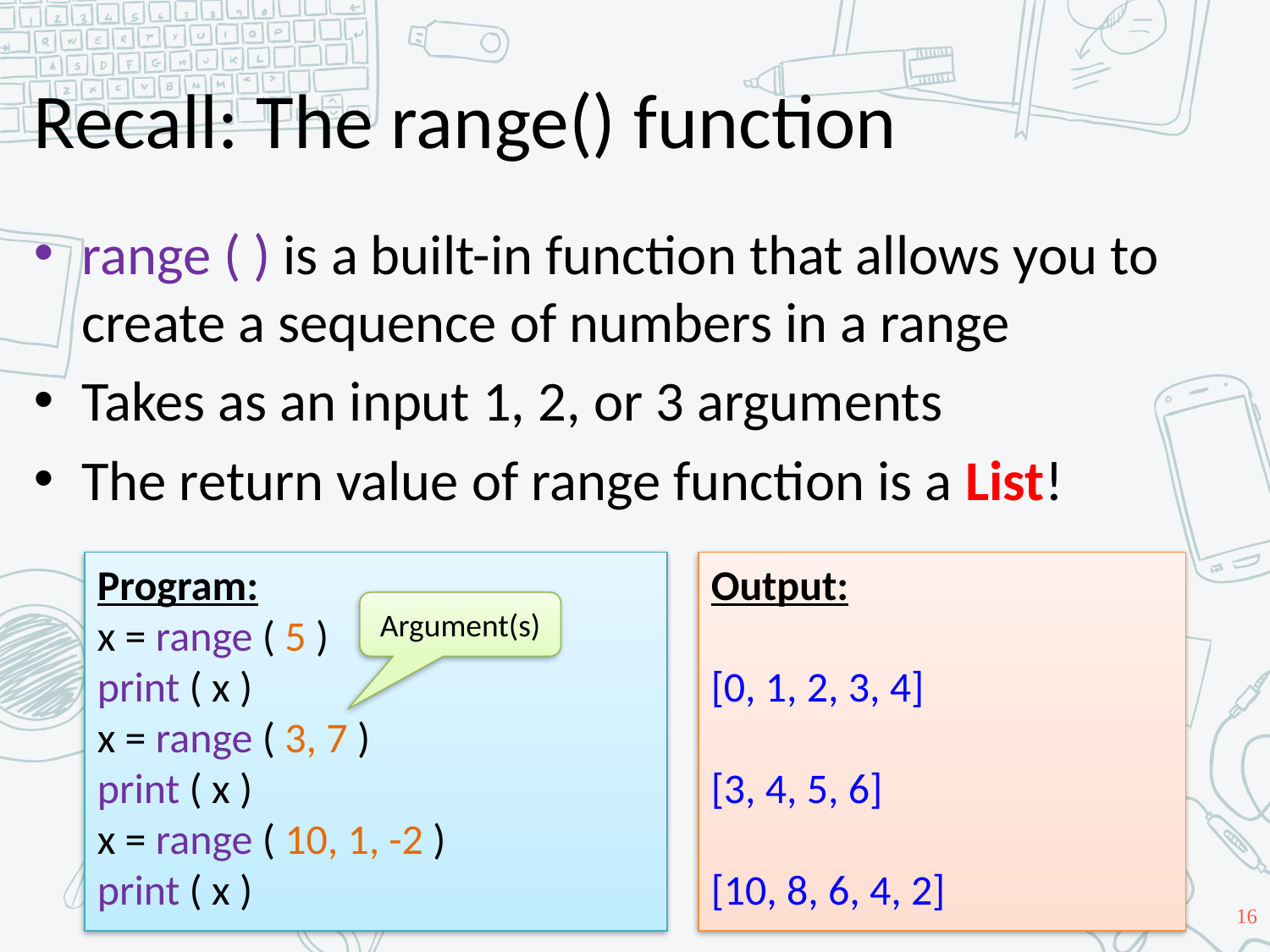

# Recall: The range() function
range ( ) is a built-in function that allows you to create a sequence of numbers in a range
Takes as an input 1, 2, or 3 arguments
The return value of range function is a List!
Program:
x = range ( 5 )
print ( x )
x = range ( 3, 7 )
print ( x )
x = range ( 10, 1, -2 )
print ( x )

Output:

[0, 1, 2, 3, 4]

[3, 4, 5, 6]

[10, 8, 6, 4, 2]
Argument(s)
16